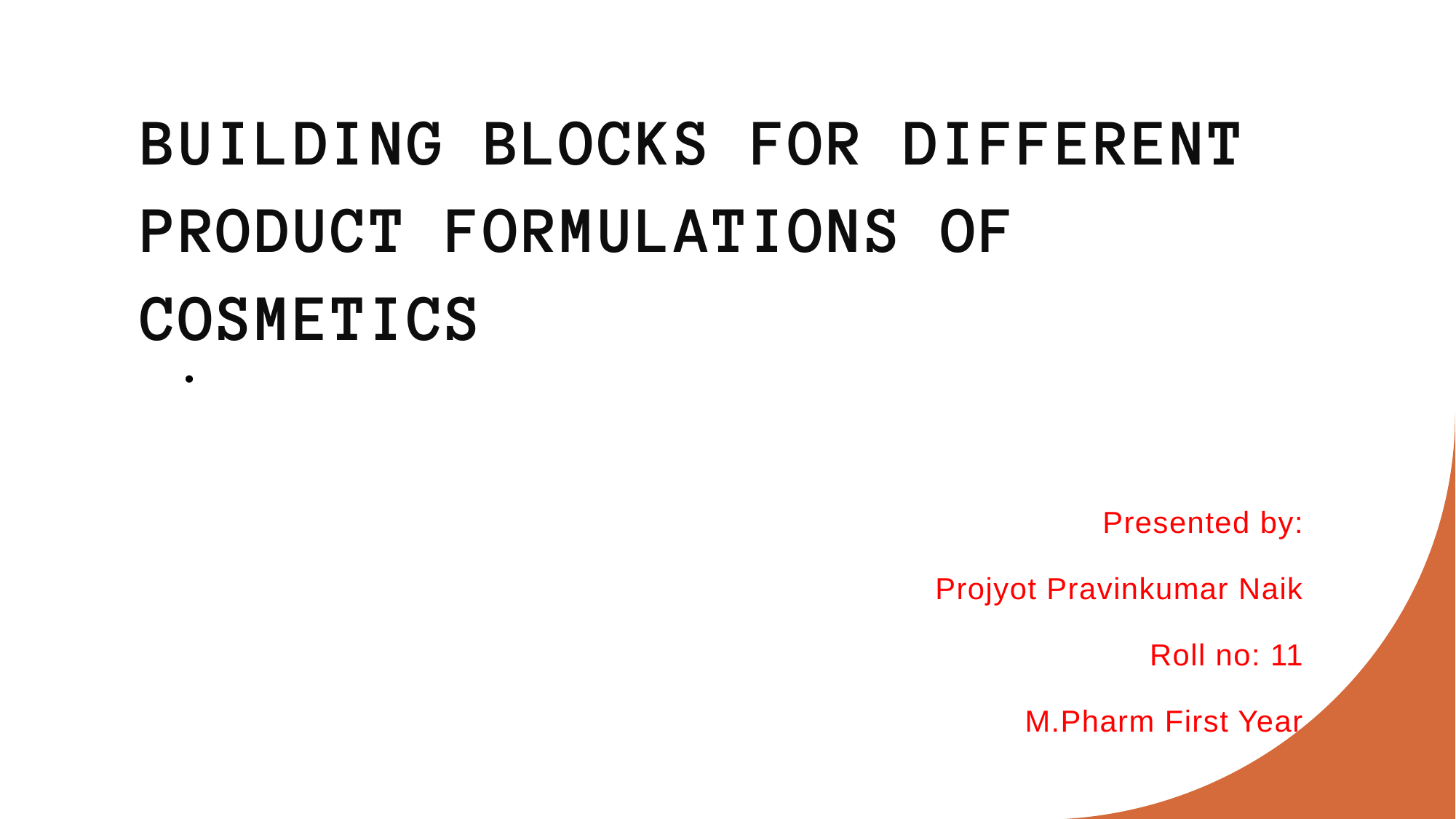

# BUILDING BLOCKS FOR DIFFERENT PRODUCT FORMULATIONS OF COSMETICS
																																													Presented by:
Projyot Pravinkumar Naik
Roll no: 11
M.Pharm First Year